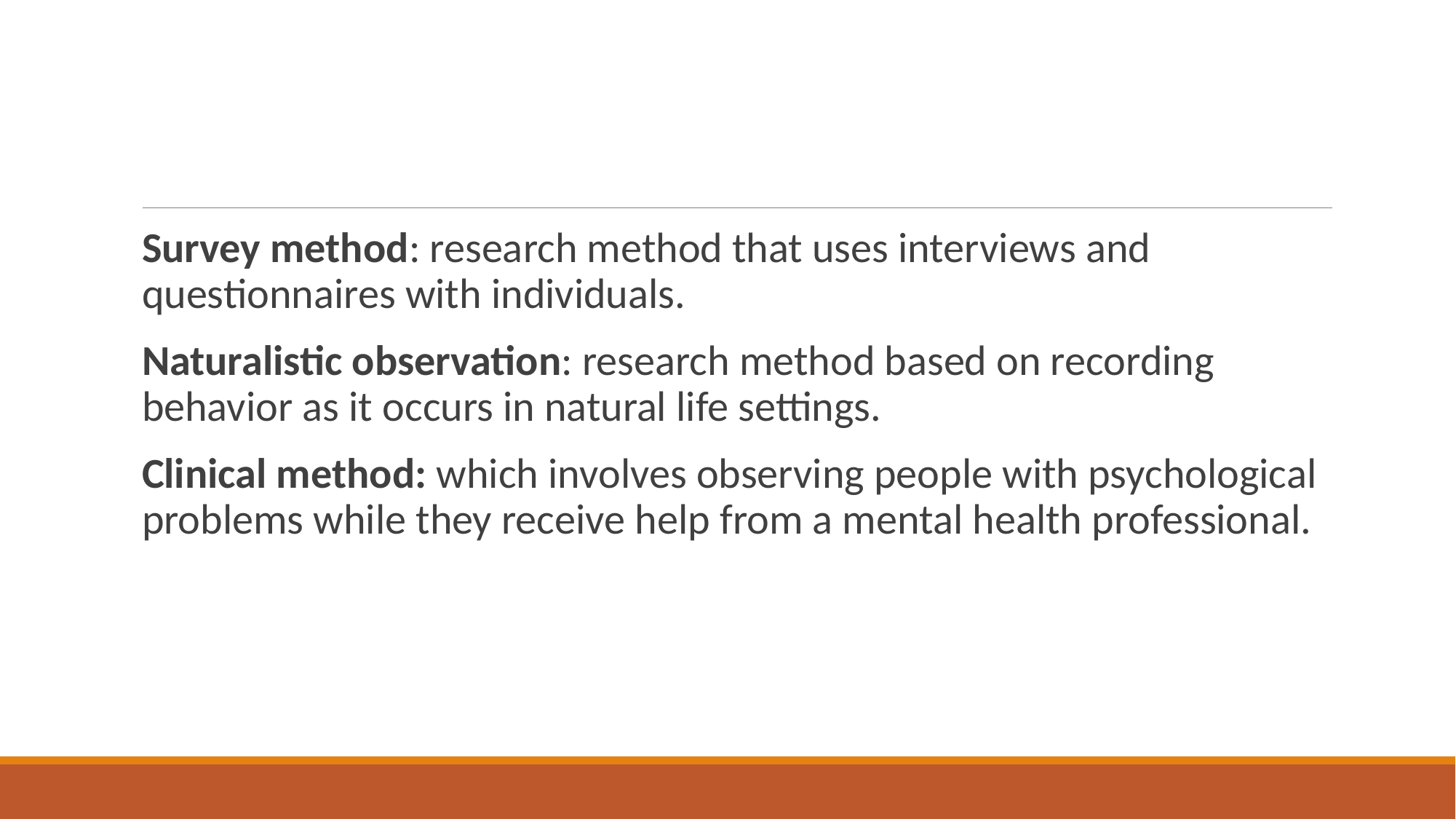

#
Survey method: research method that uses interviews and questionnaires with individuals.
Naturalistic observation: research method based on recording behavior as it occurs in natural life settings.
Clinical method: which involves observing people with psychological problems while they receive help from a mental health professional.